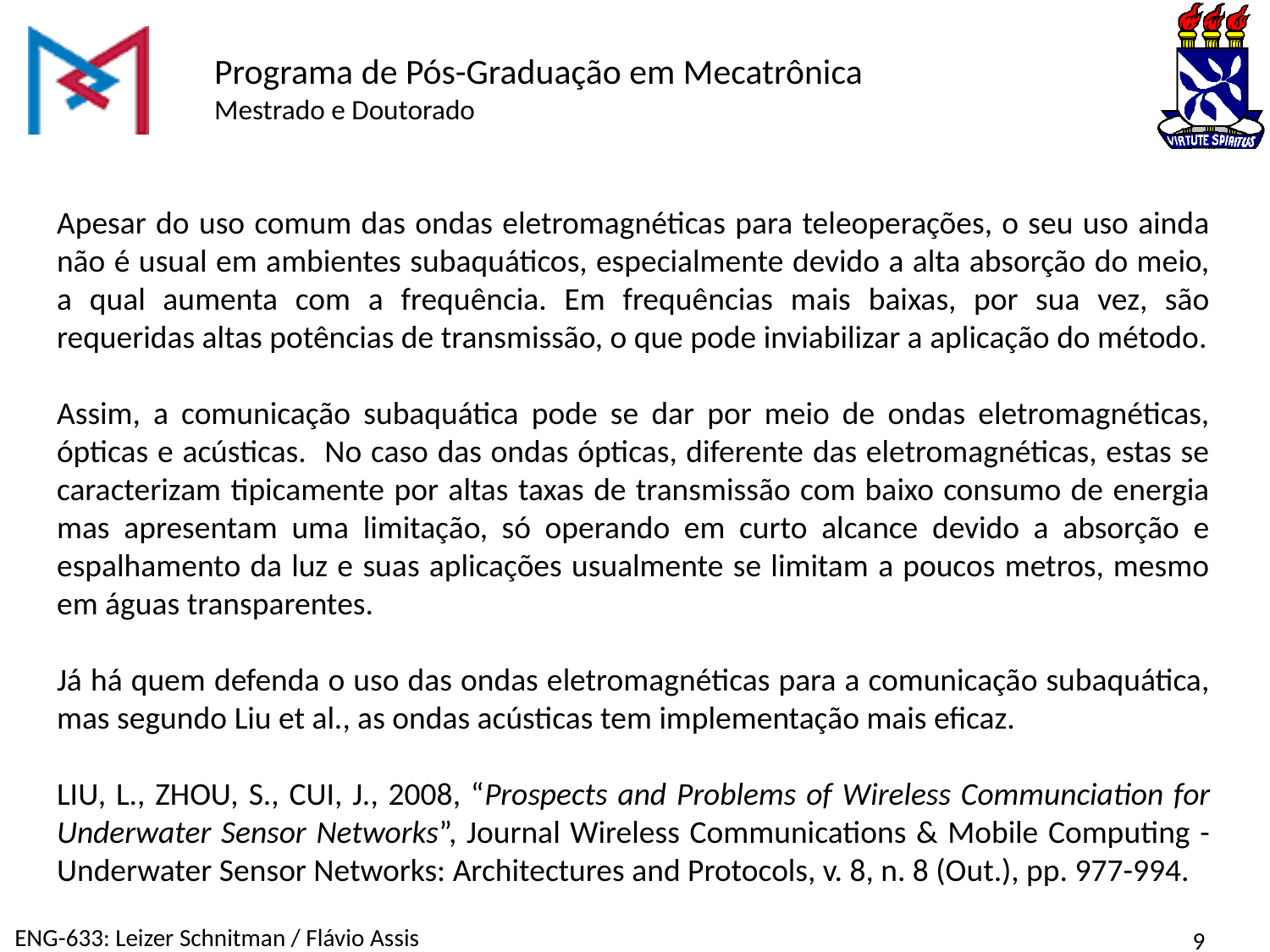

Apesar do uso comum das ondas eletromagnéticas para teleoperações, o seu uso ainda não é usual em ambientes subaquáticos, especialmente devido a alta absorção do meio, a qual aumenta com a frequência. Em frequências mais baixas, por sua vez, são requeridas altas potências de transmissão, o que pode inviabilizar a aplicação do método.

Assim, a comunicação subaquática pode se dar por meio de ondas eletromagnéticas, ópticas e acústicas.  No caso das ondas ópticas, diferente das eletromagnéticas, estas se caracterizam tipicamente por altas taxas de transmissão com baixo consumo de energia mas apresentam uma limitação, só operando em curto alcance devido a absorção e espalhamento da luz e suas aplicações usualmente se limitam a poucos metros, mesmo em águas transparentes.

Já há quem defenda o uso das ondas eletromagnéticas para a comunicação subaquática, mas segundo Liu et al., as ondas acústicas tem implementação mais eficaz.

LIU, L., ZHOU, S., CUI, J., 2008, “Prospects and Problems of Wireless Communciation for Underwater Sensor Networks”, Journal Wireless Communications & Mobile Computing - Underwater Sensor Networks: Architectures and Protocols, v. 8, n. 8 (Out.), pp. 977-994.